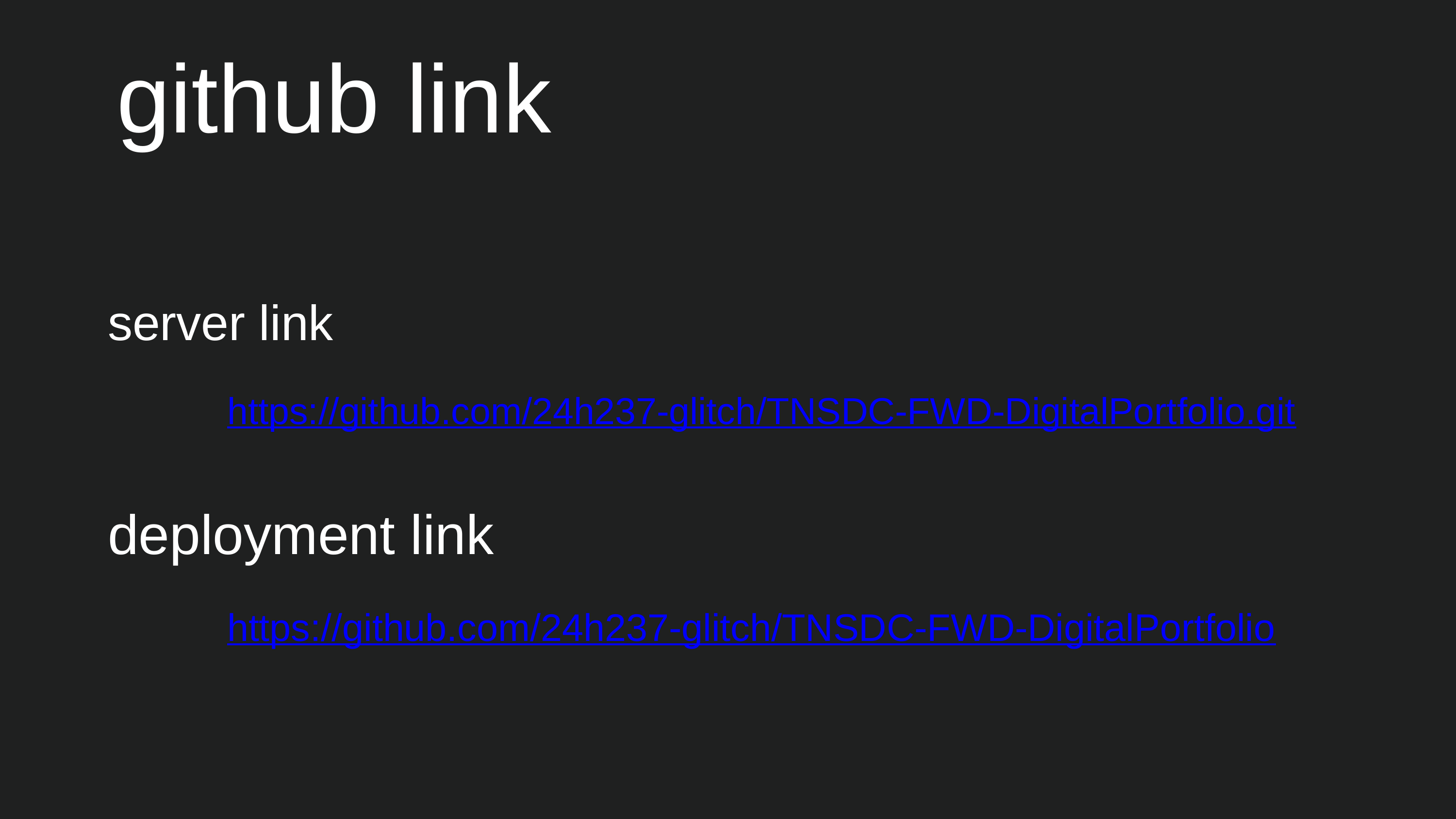

github link
server link
https://github.com/24h237-glitch/TNSDC-FWD-DigitalPortfolio.git
deployment link
https://github.com/24h237-glitch/TNSDC-FWD-DigitalPortfolio